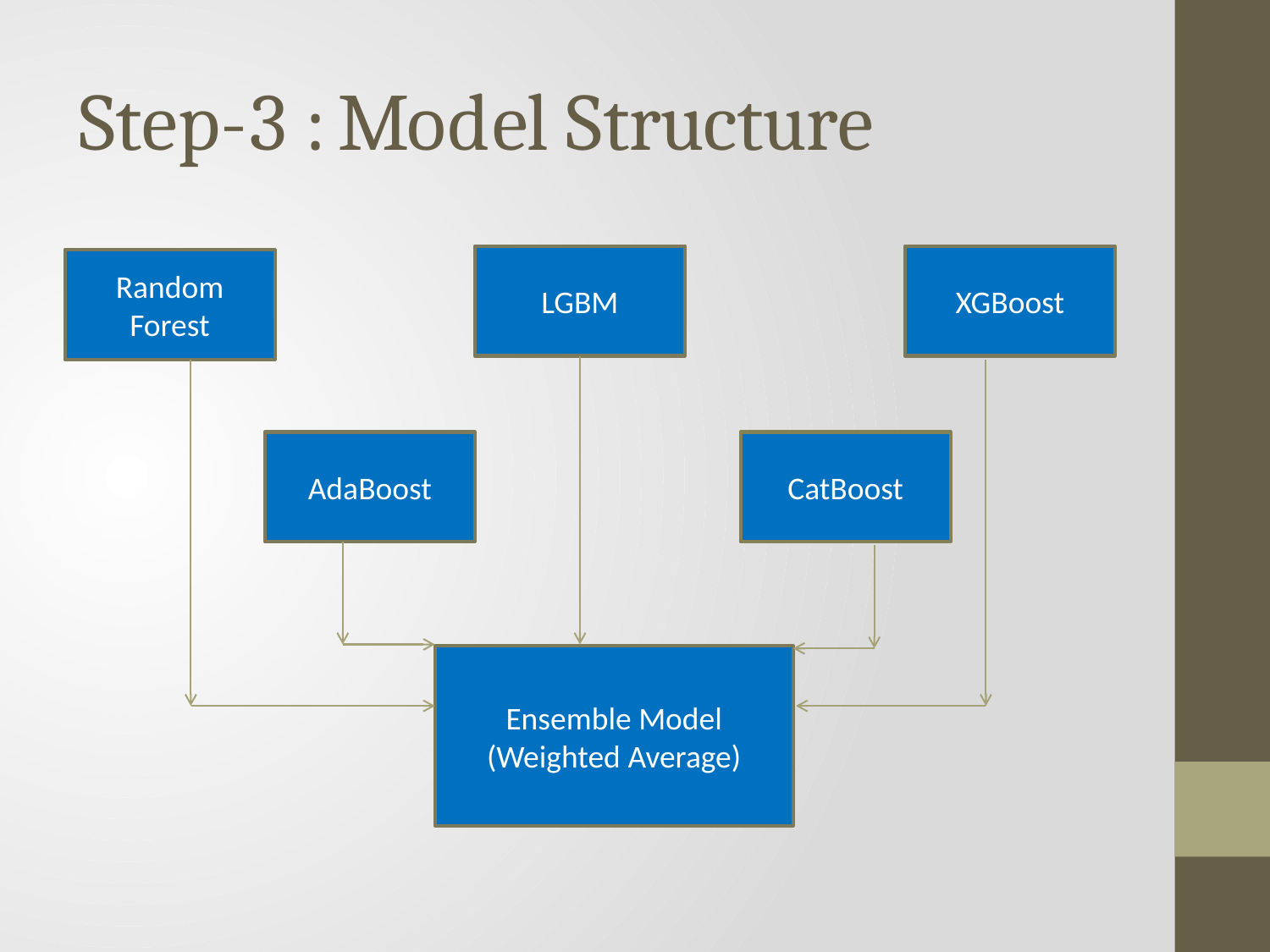

# Step-3 : Model Structure
LGBM
XGBoost
Random Forest
AdaBoost
CatBoost
Ensemble Model
(Weighted Average)